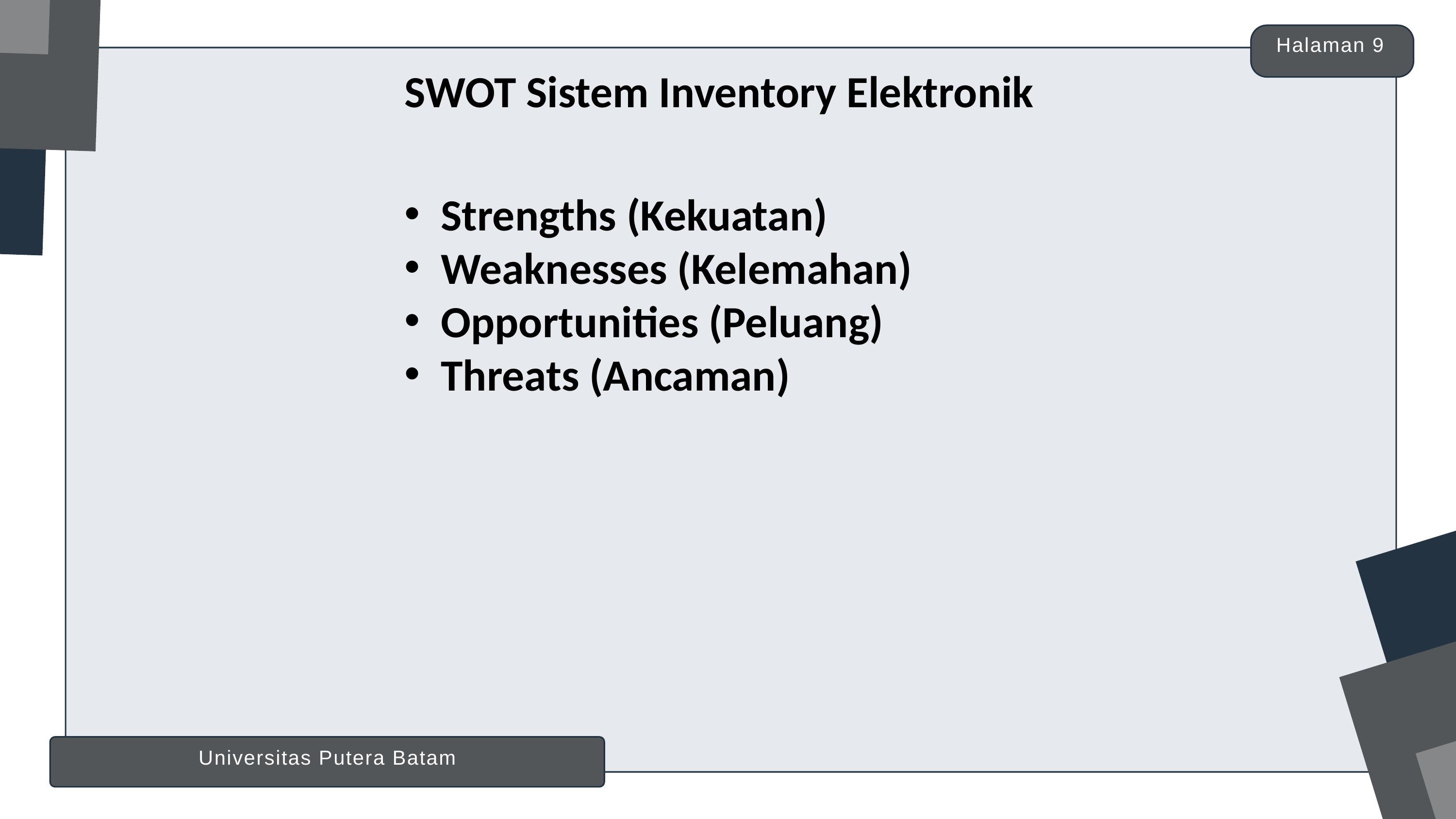

Halaman 9

SWOT Sistem Inventory Elektronik
Strengths (Kekuatan)
Weaknesses (Kelemahan)
Opportunities (Peluang)
Threats (Ancaman)

Universitas Putera Batam